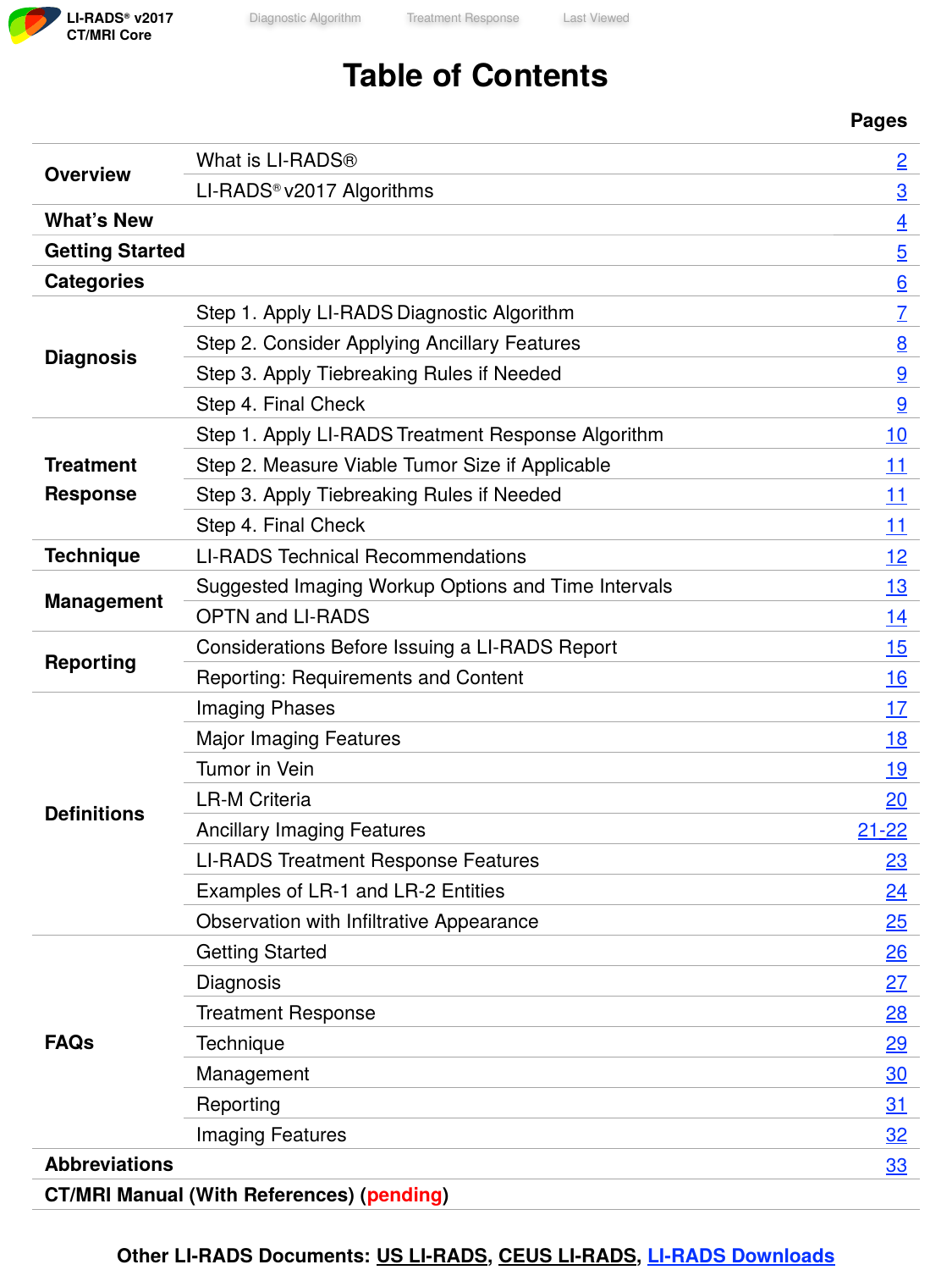

| Table of Contents |  |  |
| --- | --- | --- |
| Pages |  |  |
| Overview | What is LI-RADS® | 2 |
|  | LI-RADS® v2017 Algorithms | 3 |
| What’s New |  | 4 |
| Getting Started |  | 5 |
| Categories |  | 6 |
| Diagnosis | Step 1. Apply LI-RADS Diagnostic Algorithm | 7 |
|  | Step 2. Consider Applying Ancillary Features | 8 |
|  | Step 3. Apply Tiebreaking Rules if Needed | 9 |
|  | Step 4. Final Check | 9 |
| Treatment Response | Step 1. Apply LI-RADS Treatment Response Algorithm | 10 |
|  | Step 2. Measure Viable Tumor Size if Applicable | 11 |
|  | Step 3. Apply Tiebreaking Rules if Needed | 11 |
|  | Step 4. Final Check | 11 |
| Technique | LI-RADS Technical Recommendations | 12 |
| Management | Suggested Imaging Workup Options and Time Intervals | 13 |
|  | OPTN and LI-RADS | 14 |
| Reporting | Considerations Before Issuing a LI-RADS Report | 15 |
|  | Reporting: Requirements and Content | 16 |
| Definitions | Imaging Phases | 17 |
|  | Major Imaging Features | 18 |
|  | Tumor in Vein | 19 |
|  | LR-M Criteria | 20 |
|  | Ancillary Imaging Features | 21-22 |
|  | LI-RADS Treatment Response Features | 23 |
|  | Examples of LR-1 and LR-2 Entities | 24 |
|  | Observation with Infiltrative Appearance | 25 |
| FAQs | Getting Started | 26 |
|  | Diagnosis | 27 |
|  | Treatment Response | 28 |
|  | Technique | 29 |
|  | Management | 30 |
|  | Reporting | 31 |
|  | Imaging Features | 32 |
| Abbreviations |  | 33 |
| CT/MRI Manual (With References) (pending) |  |  |
|  |  |  |
| Other LI-RADS Documents: US LI-RADS, CEUS LI-RADS, LI-RADS Downloads |  |  |